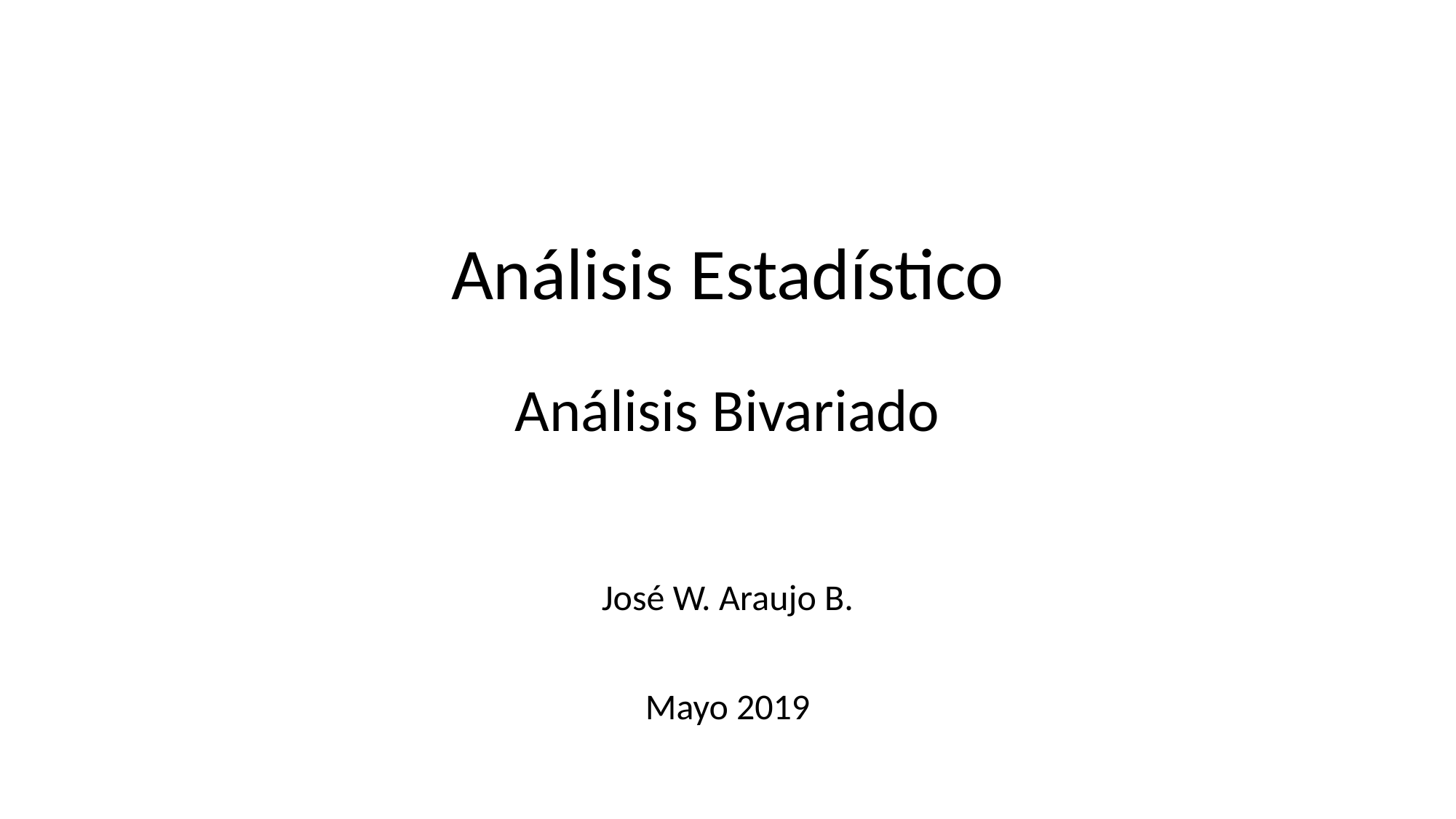

# Análisis Estadístico Análisis Bivariado
José W. Araujo B.

Mayo 2019